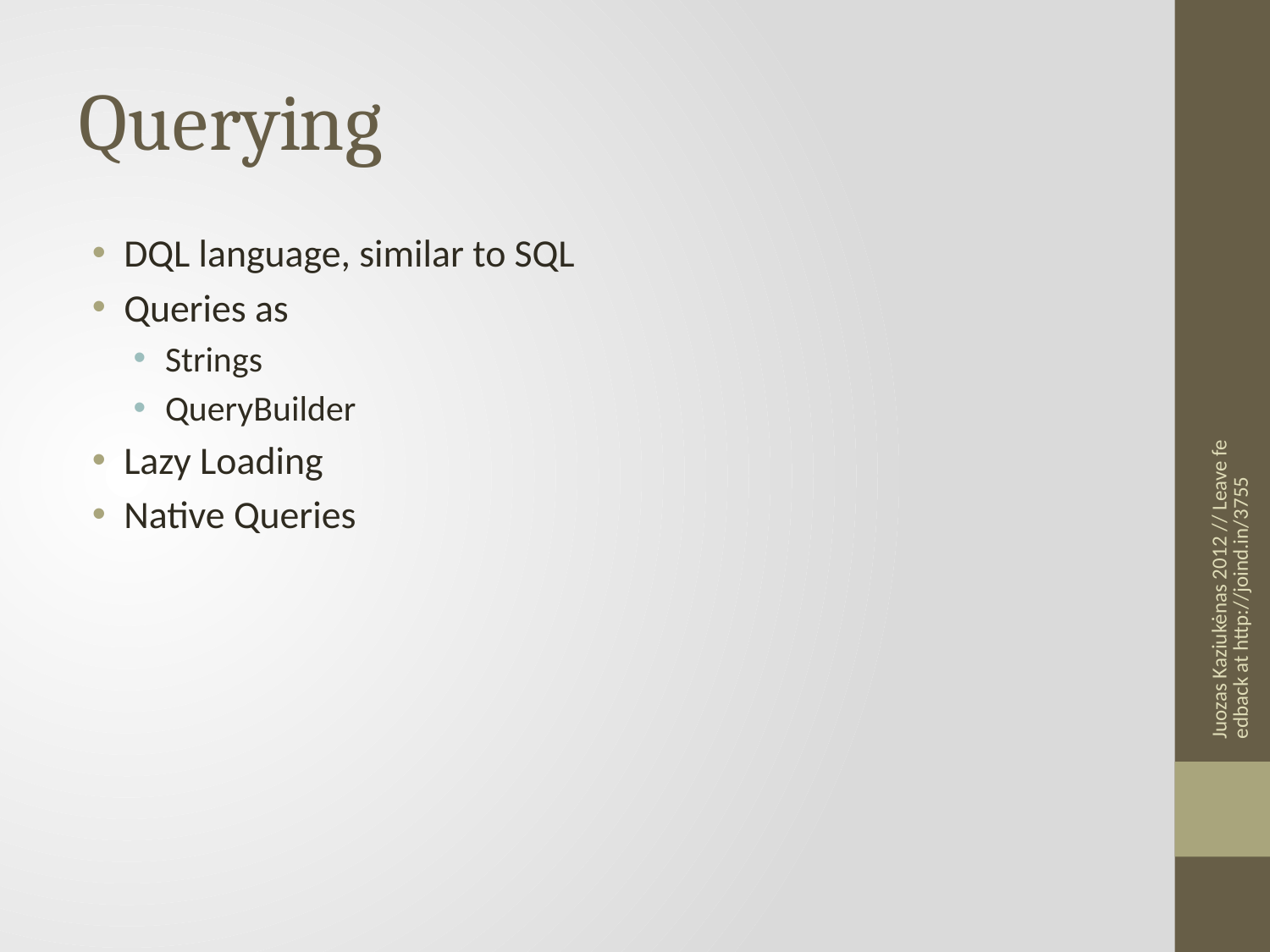

# Querying
DQL language, similar to SQL
Queries as
Strings
QueryBuilder
Lazy Loading
Native Queries
Juozas Kaziukėnas 2012 // Leave feedback at http://joind.in/3755